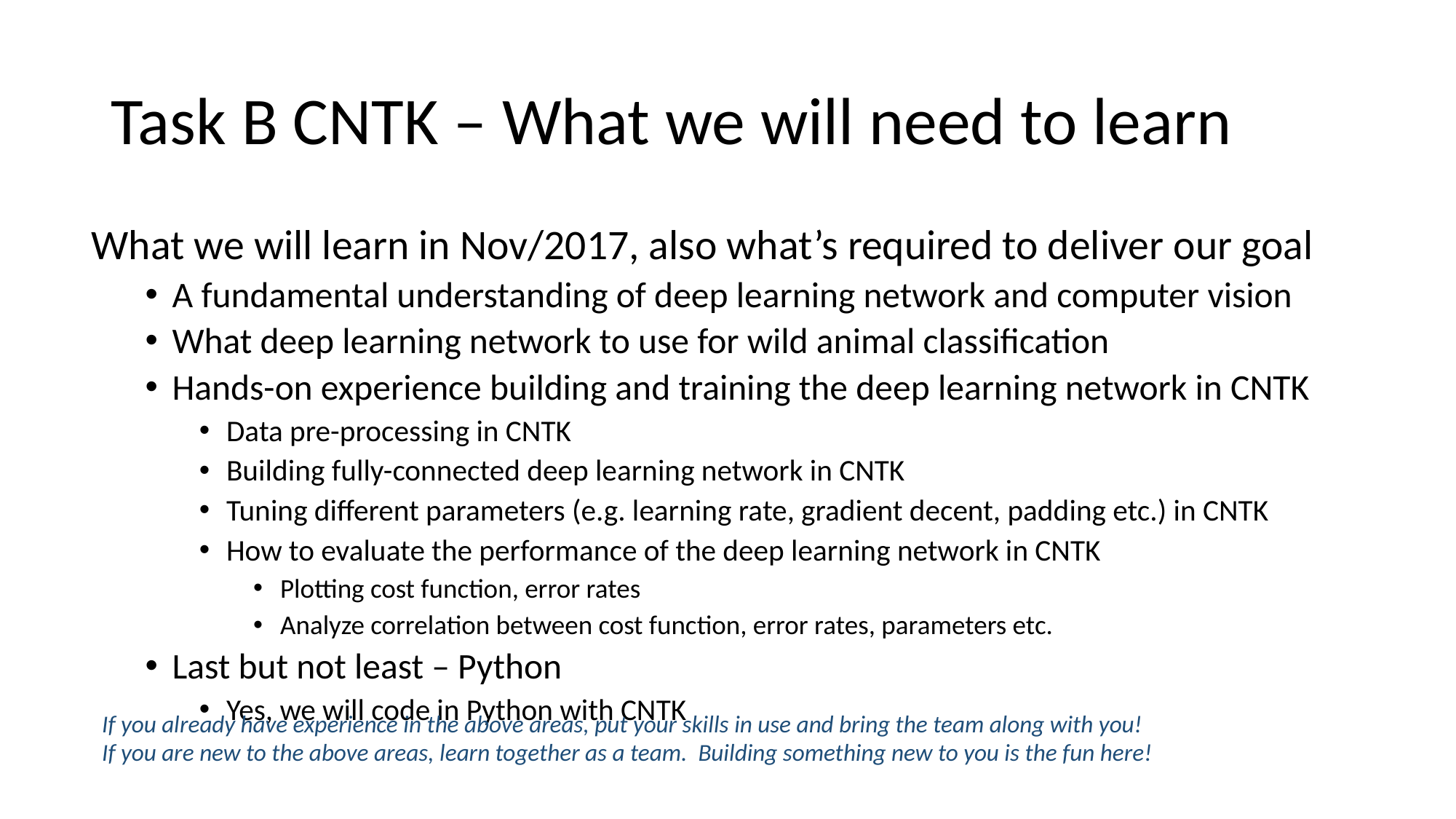

# Task B CNTK – What we will need to learn
What we will learn in Nov/2017, also what’s required to deliver our goal
A fundamental understanding of deep learning network and computer vision
What deep learning network to use for wild animal classification
Hands-on experience building and training the deep learning network in CNTK
Data pre-processing in CNTK
Building fully-connected deep learning network in CNTK
Tuning different parameters (e.g. learning rate, gradient decent, padding etc.) in CNTK
How to evaluate the performance of the deep learning network in CNTK
Plotting cost function, error rates
Analyze correlation between cost function, error rates, parameters etc.
Last but not least – Python
Yes, we will code in Python with CNTK

If you already have experience in the above areas, put your skills in use and bring the team along with you!
If you are new to the above areas, learn together as a team.  Building something new to you is the fun here!